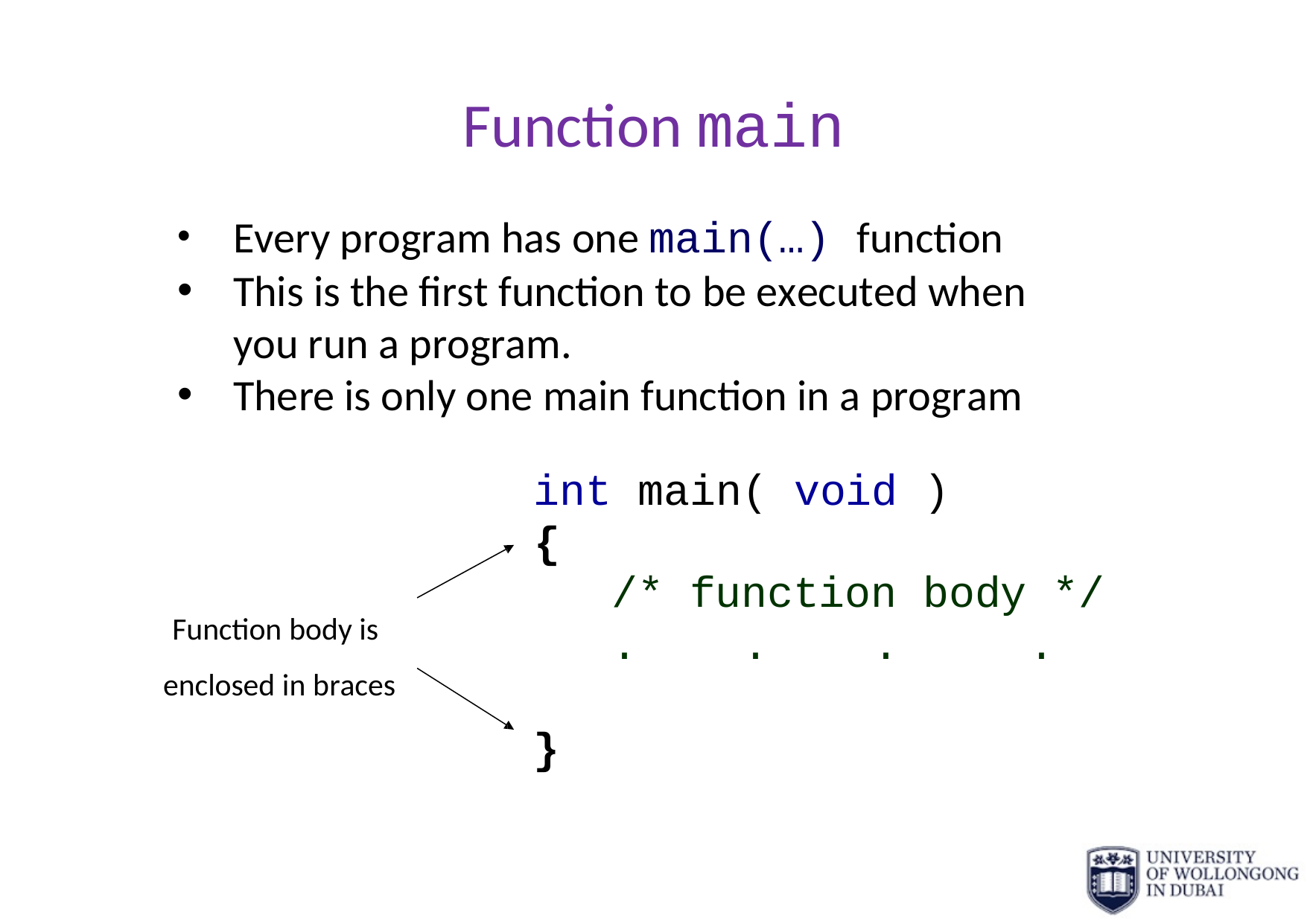

# Function main
Every program has one main(…) function
This is the first function to be executed when you run a program.
There is only one main function in a program

int main( void )
{

/* function body */
.	.	.	.
Function body is enclosed in braces

}